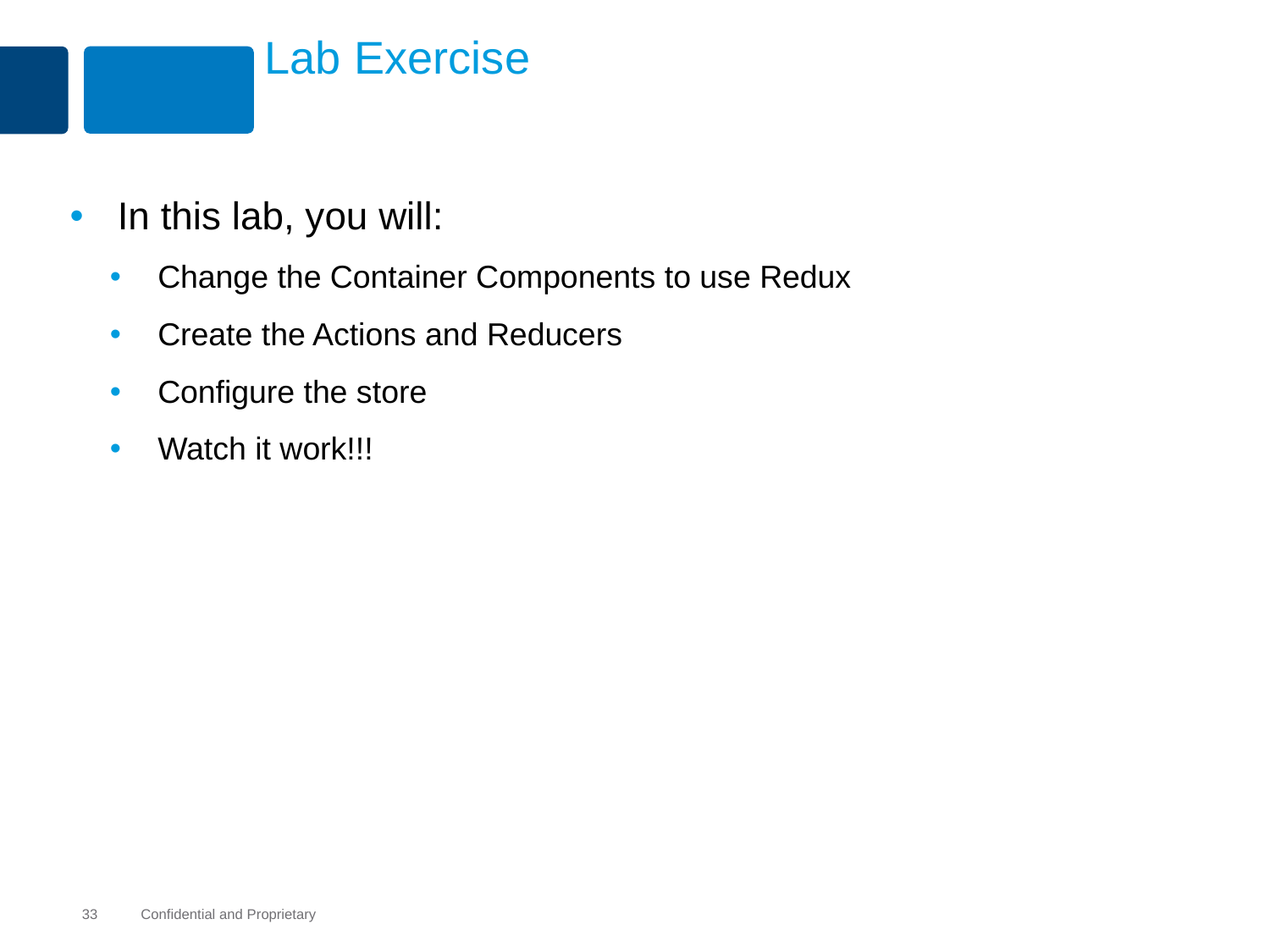

# Lab Exercise
In this lab, you will:
Change the Container Components to use Redux
Create the Actions and Reducers
Configure the store
Watch it work!!!